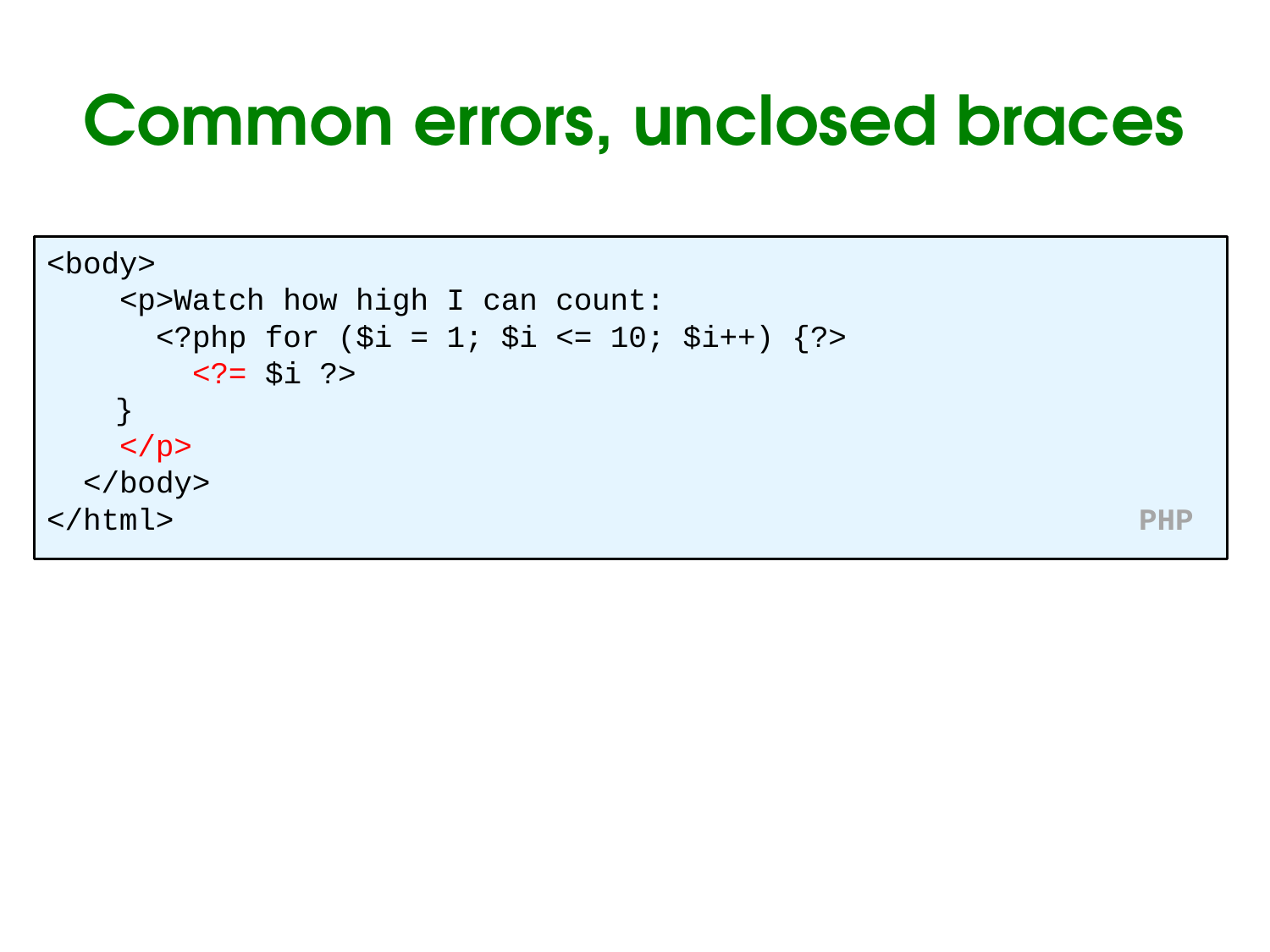

# Common errors, unclosed braces
<body>
    <p>Watch how high I can count:
      <?php for ($i = 1; $i <= 10; $i++) {?>
        <?= $i ?>
		}
    </p>
  </body>
</html>                                                     PHP